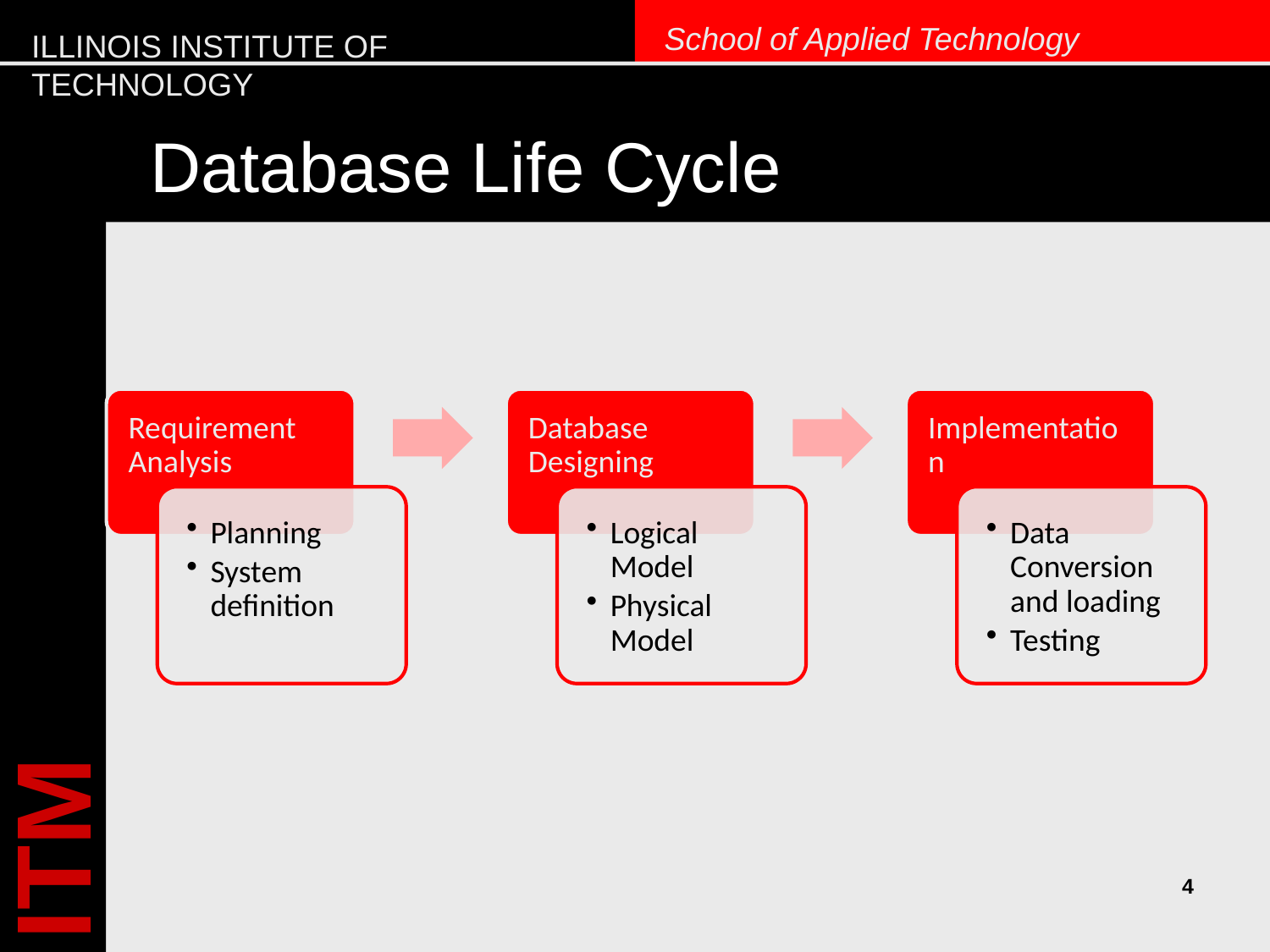

# Database Life Cycle
Requirement Analysis
Planning
System definition

Database Designing
Logical Model
Physical Model

Implementation
Data Conversion and loading
Testing
4